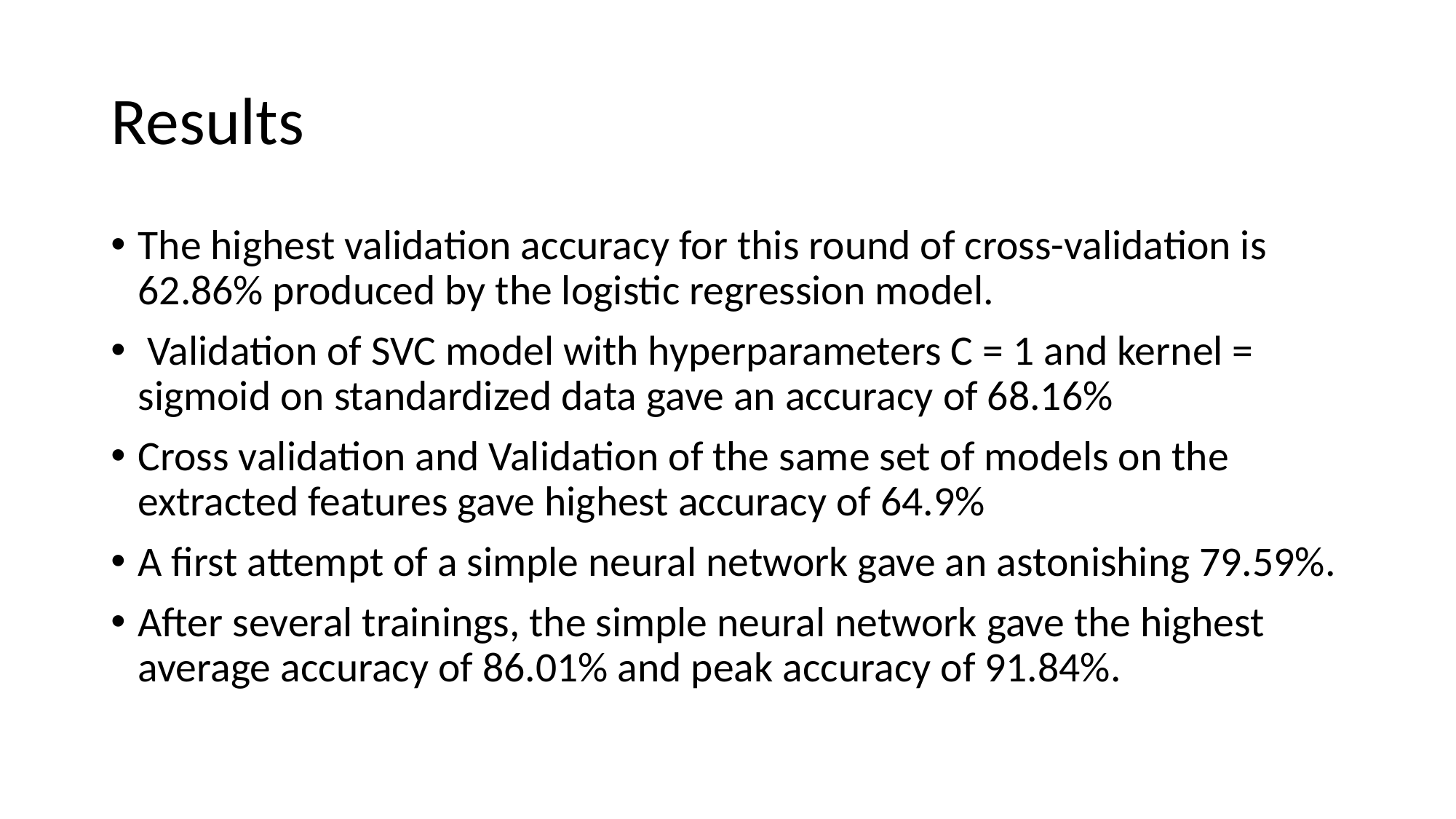

# Results
The highest validation accuracy for this round of cross-validation is 62.86% produced by the logistic regression model.
 Validation of SVC model with hyperparameters C = 1 and kernel = sigmoid on standardized data gave an accuracy of 68.16%
Cross validation and Validation of the same set of models on the extracted features gave highest accuracy of 64.9%
A first attempt of a simple neural network gave an astonishing 79.59%.
After several trainings, the simple neural network gave the highest average accuracy of 86.01% and peak accuracy of 91.84%.